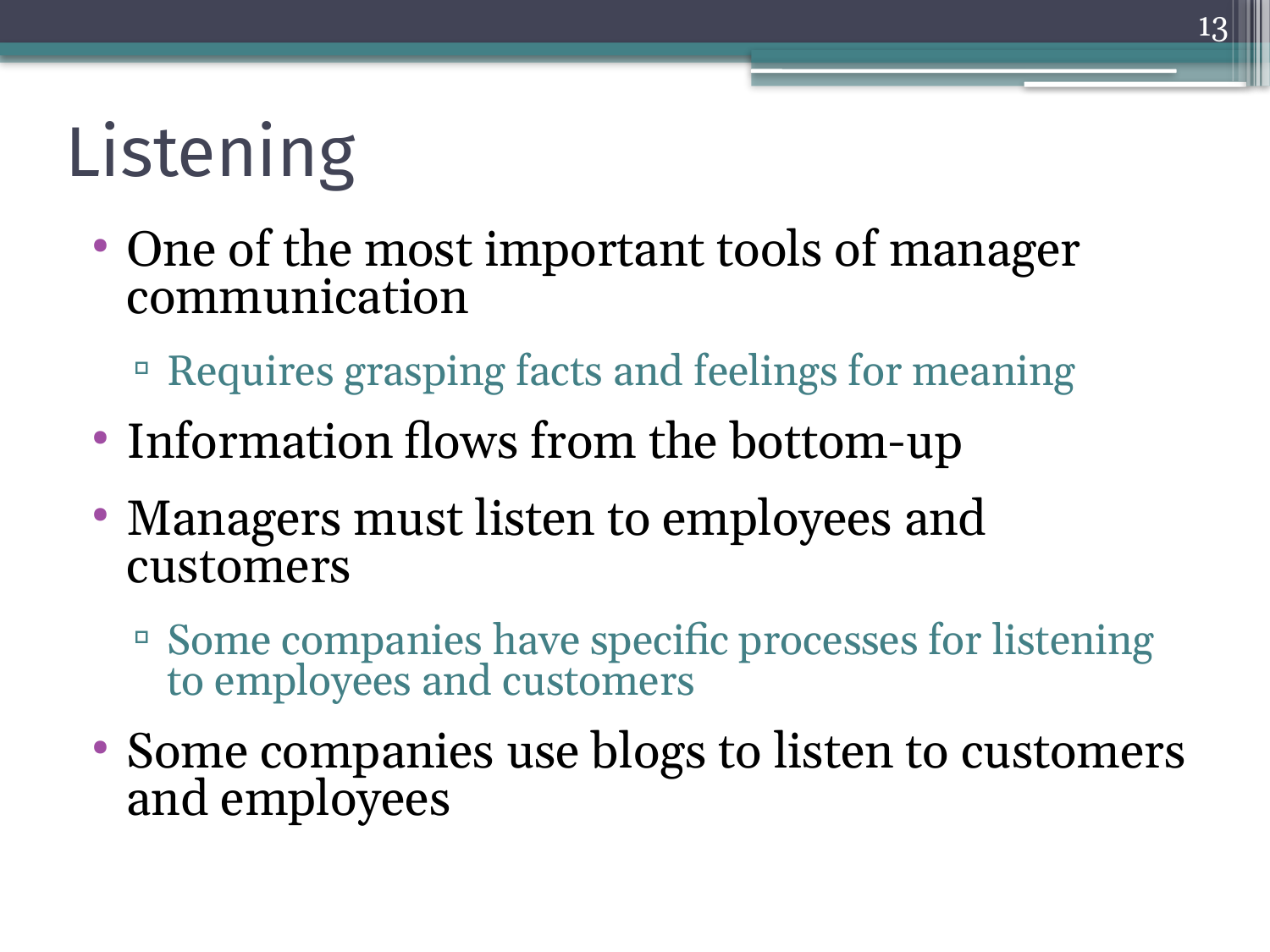

13
0
# Listening

One of the most important tools of manager communication
Requires grasping facts and feelings for meaning
Information flows from the bottom-up
Managers must listen to employees and customers
Some companies have specific processes for listening to employees and customers
Some companies use blogs to listen to customers and employees